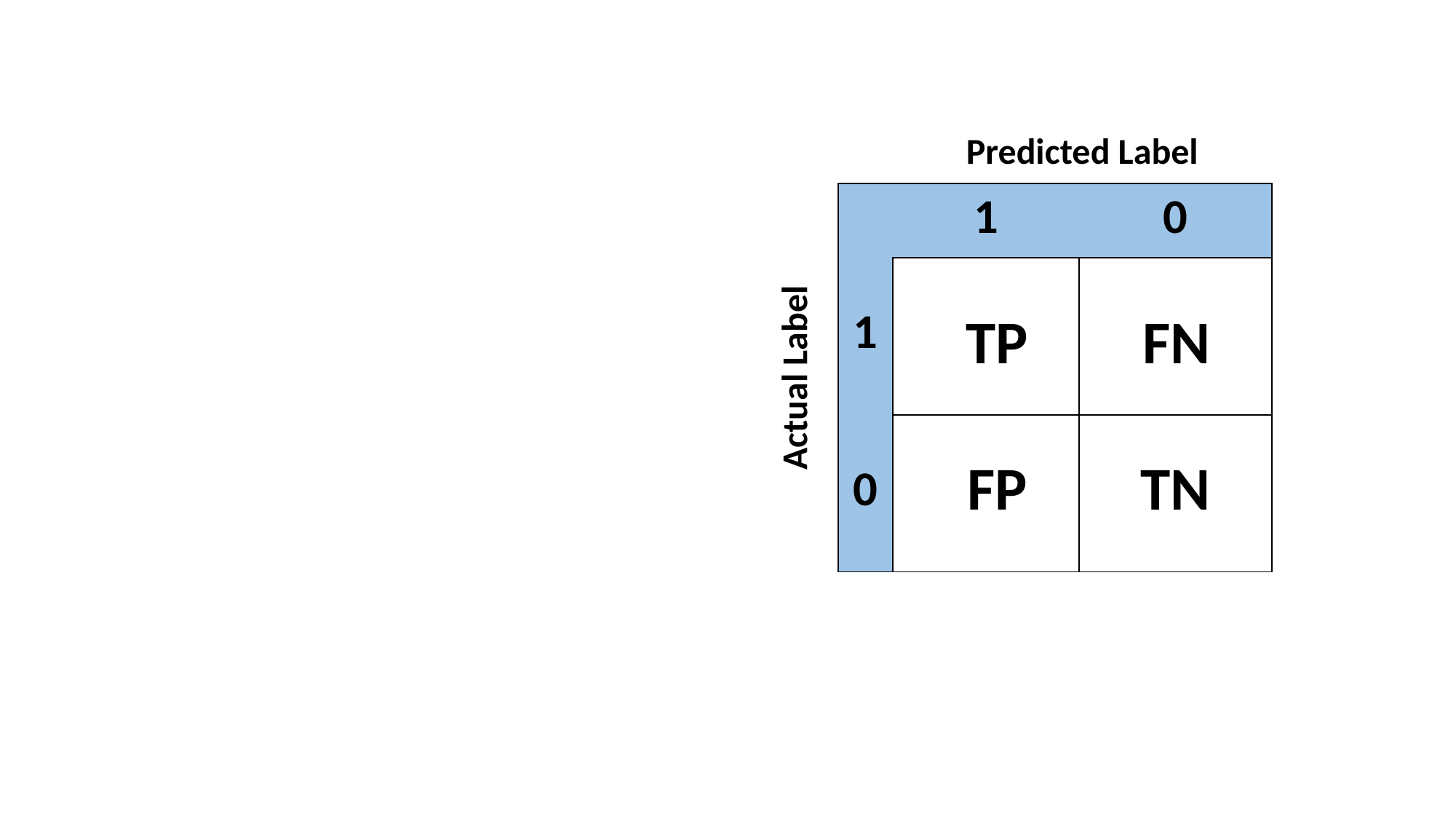

|  |  | Predicted Label |  |
| --- | --- | --- | --- |
| Actual Label |  | 1 | 0 |
|  | 1 |  |  |
|  | 0 |  |  |
TP
FN
FP
TN